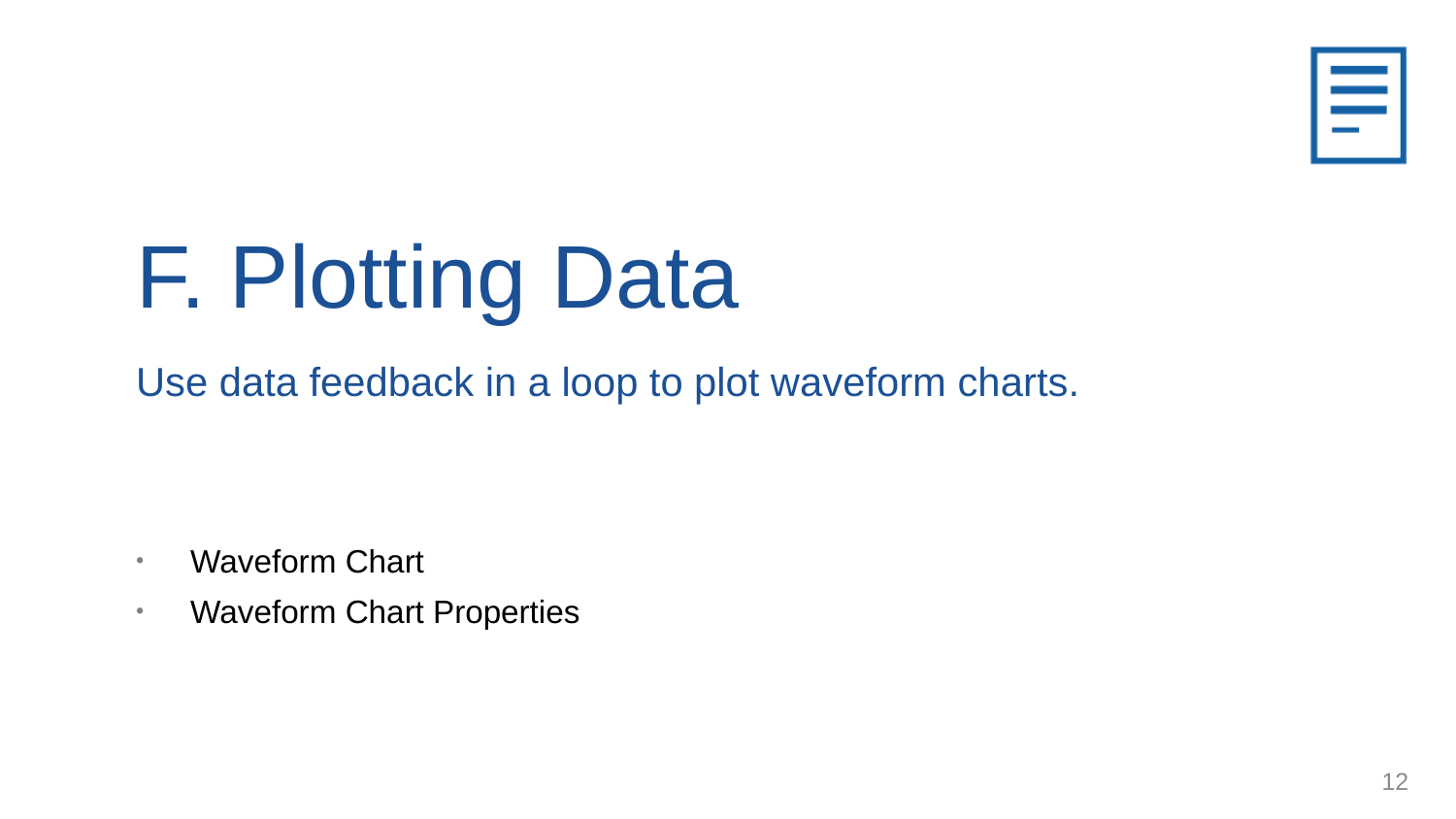

F. Plotting Data
Use data feedback in a loop to plot waveform charts.
Waveform Chart
Waveform Chart Properties

12